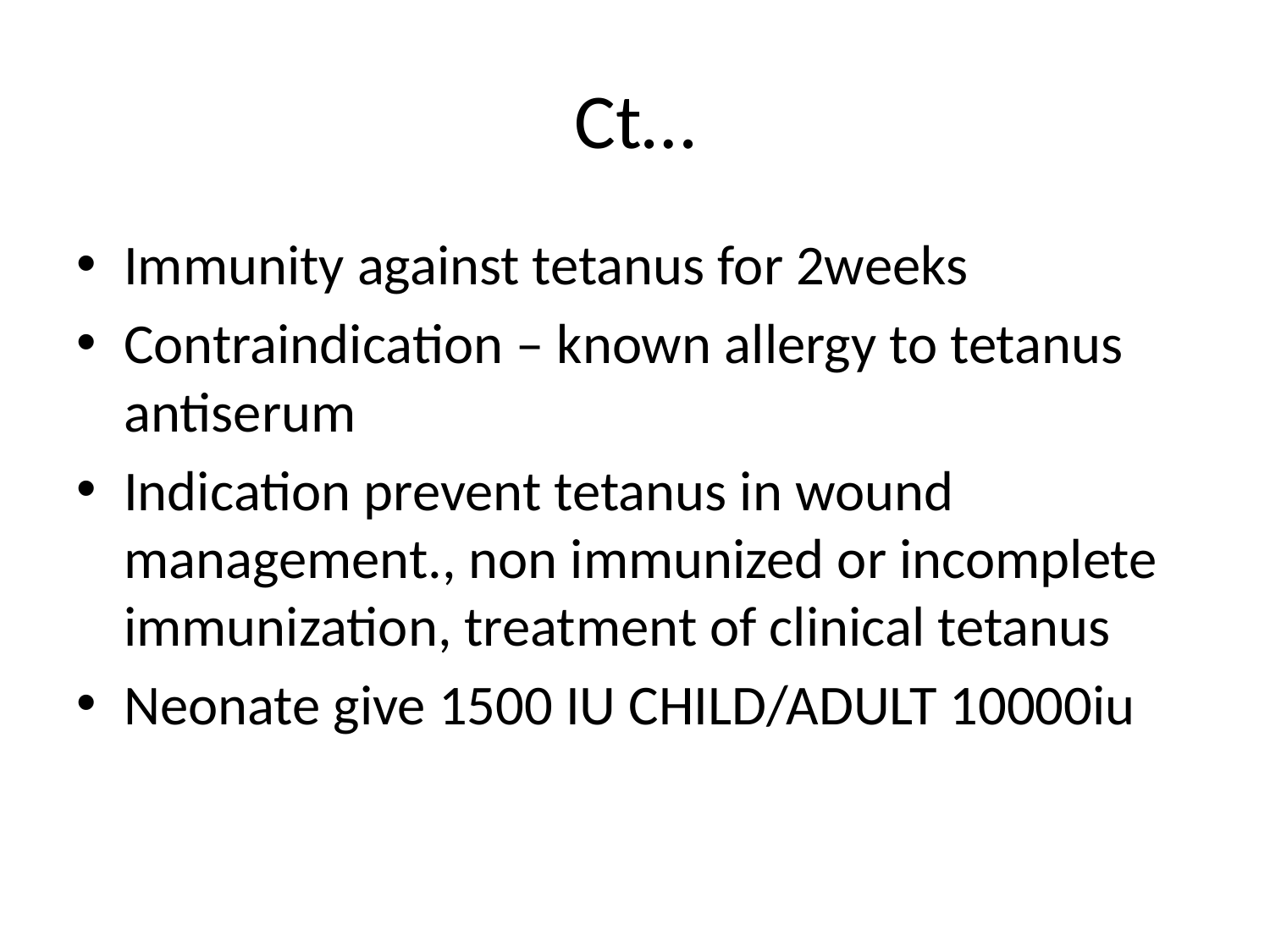

# Ct…
Immunity against tetanus for 2weeks
Contraindication – known allergy to tetanus antiserum
Indication prevent tetanus in wound management., non immunized or incomplete immunization, treatment of clinical tetanus
Neonate give 1500 IU CHILD/ADULT 10000iu